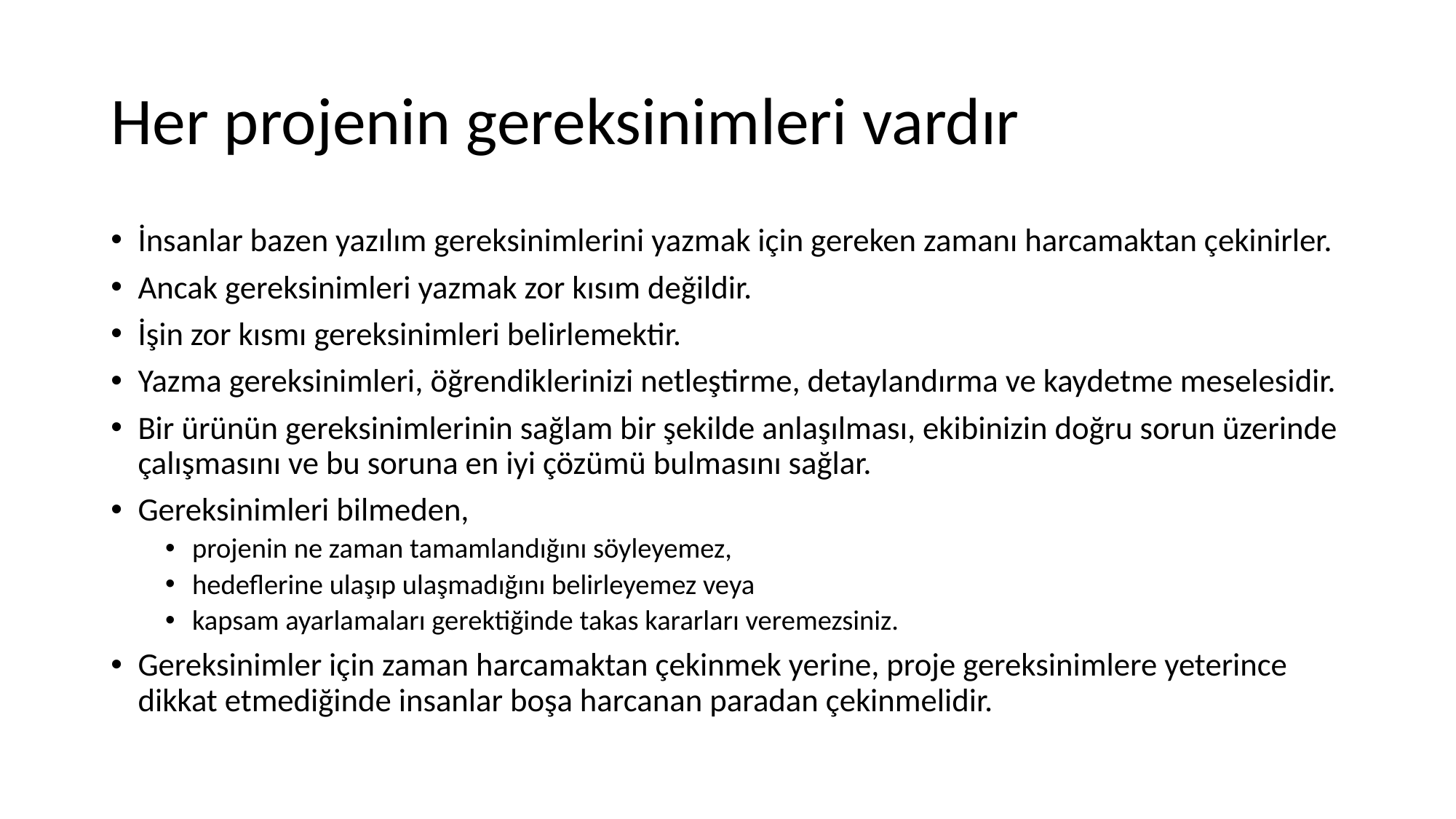

# Her projenin gereksinimleri vardır
İnsanlar bazen yazılım gereksinimlerini yazmak için gereken zamanı harcamaktan çekinirler.
Ancak gereksinimleri yazmak zor kısım değildir.
İşin zor kısmı gereksinimleri belirlemektir.
Yazma gereksinimleri, öğrendiklerinizi netleştirme, detaylandırma ve kaydetme meselesidir.
Bir ürünün gereksinimlerinin sağlam bir şekilde anlaşılması, ekibinizin doğru sorun üzerinde çalışmasını ve bu soruna en iyi çözümü bulmasını sağlar.
Gereksinimleri bilmeden,
projenin ne zaman tamamlandığını söyleyemez,
hedeflerine ulaşıp ulaşmadığını belirleyemez veya
kapsam ayarlamaları gerektiğinde takas kararları veremezsiniz.
Gereksinimler için zaman harcamaktan çekinmek yerine, proje gereksinimlere yeterince dikkat etmediğinde insanlar boşa harcanan paradan çekinmelidir.